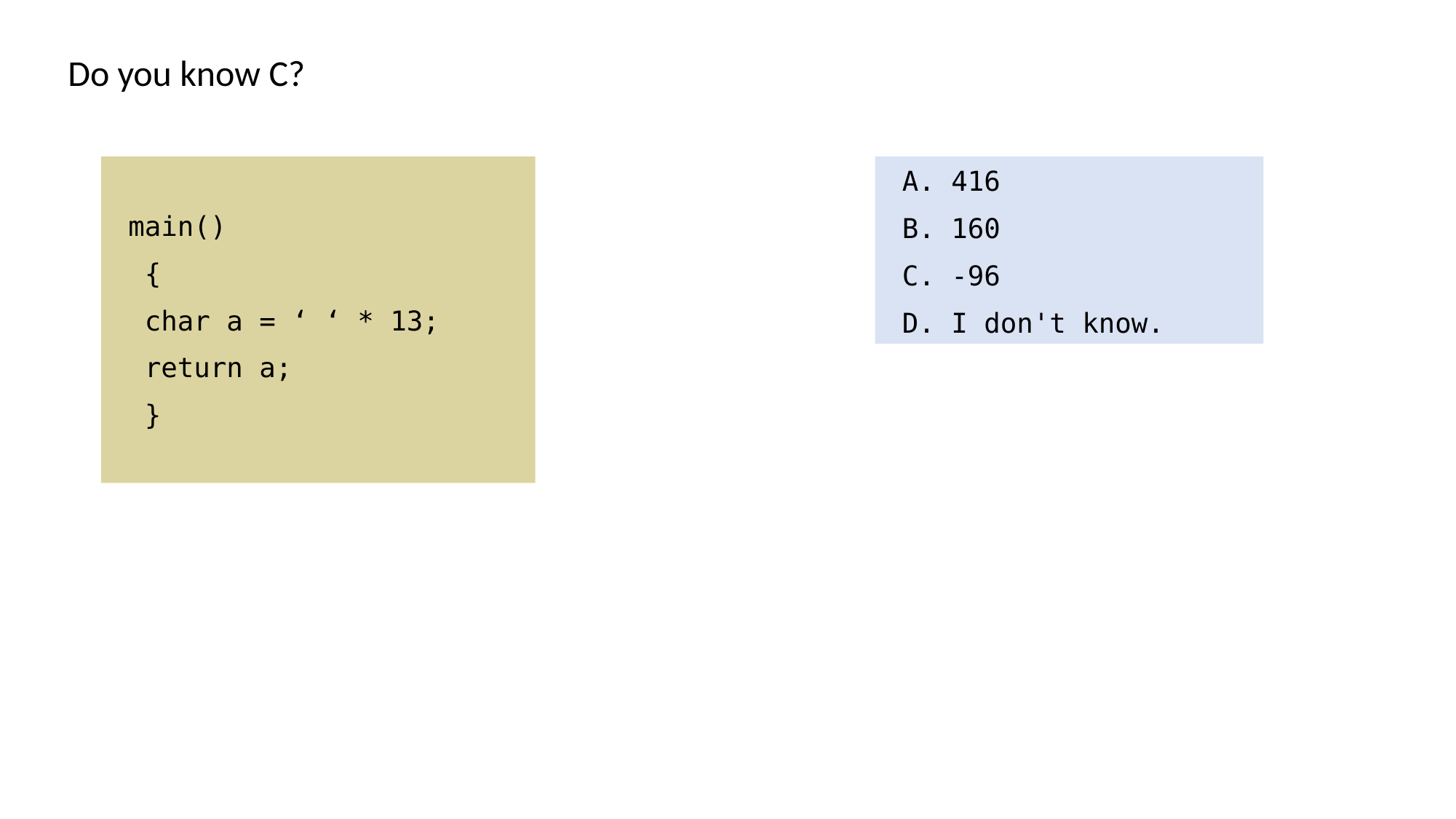

Do you know C?

 main()
  {
  char a = ‘ ‘ * 13;
  return a;
  }

 A. 416
 B. 160
 C. -96
 D. I don't know.